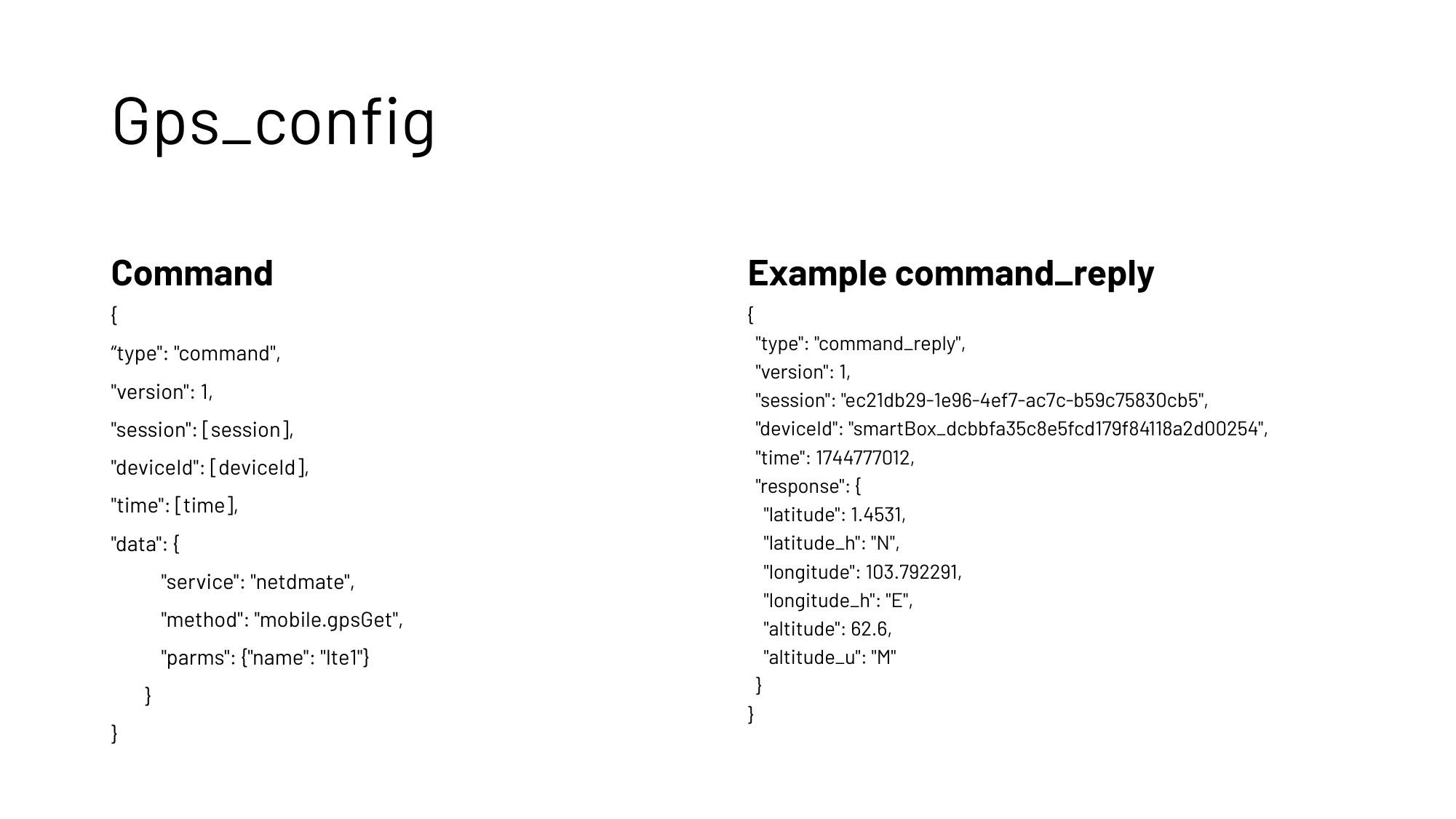

# Gps_config
Command
Example command_reply
{
“type": "command",
"version": 1,
"session": [session],
"deviceId": [deviceId],
"time": [time],
"data": {
            "service": "netdmate",
            "method": "mobile.gpsGet",
            "parms": {"name": "lte1"}
        }
}

{
  "type": "command_reply",
  "version": 1,
  "session": "ec21db29-1e96-4ef7-ac7c-b59c75830cb5",
  "deviceId": "smartBox_dcbbfa35c8e5fcd179f84118a2d00254",
  "time": 1744777012,
  "response": {
    "latitude": 1.4531,
    "latitude_h": "N",
    "longitude": 103.792291,
    "longitude_h": "E",
    "altitude": 62.6,
    "altitude_u": "M"
  }
}